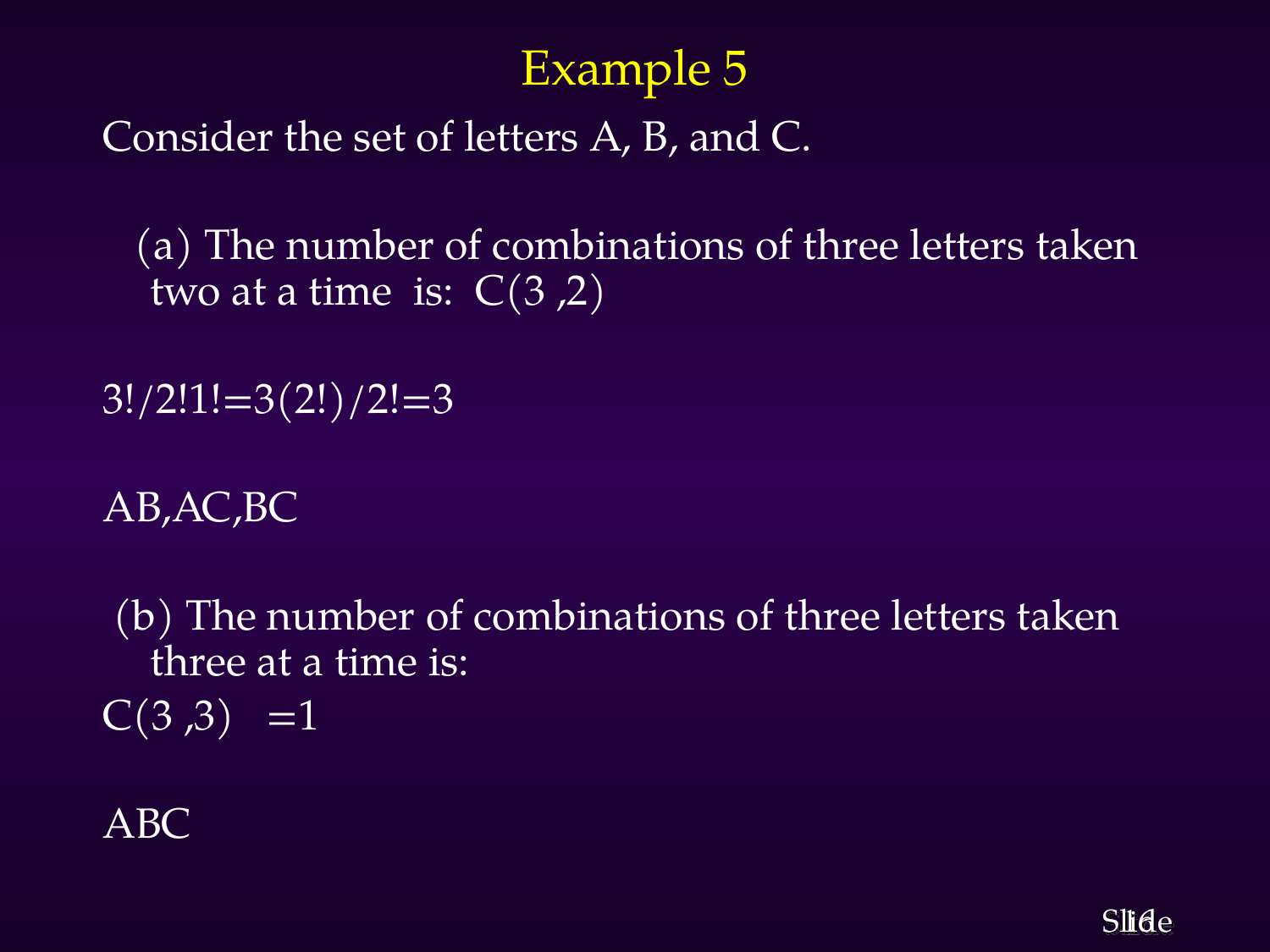

# Example 5
Consider the set of letters A, B, and C.

   (a) The number of combinations of three letters taken two at a time  is:  C(3 ,2)

3!/2!1!=3(2!)/2!=3

AB,AC,BC

 (b) The number of combinations of three letters taken three at a time is:
C(3 ,3)   =1

ABC